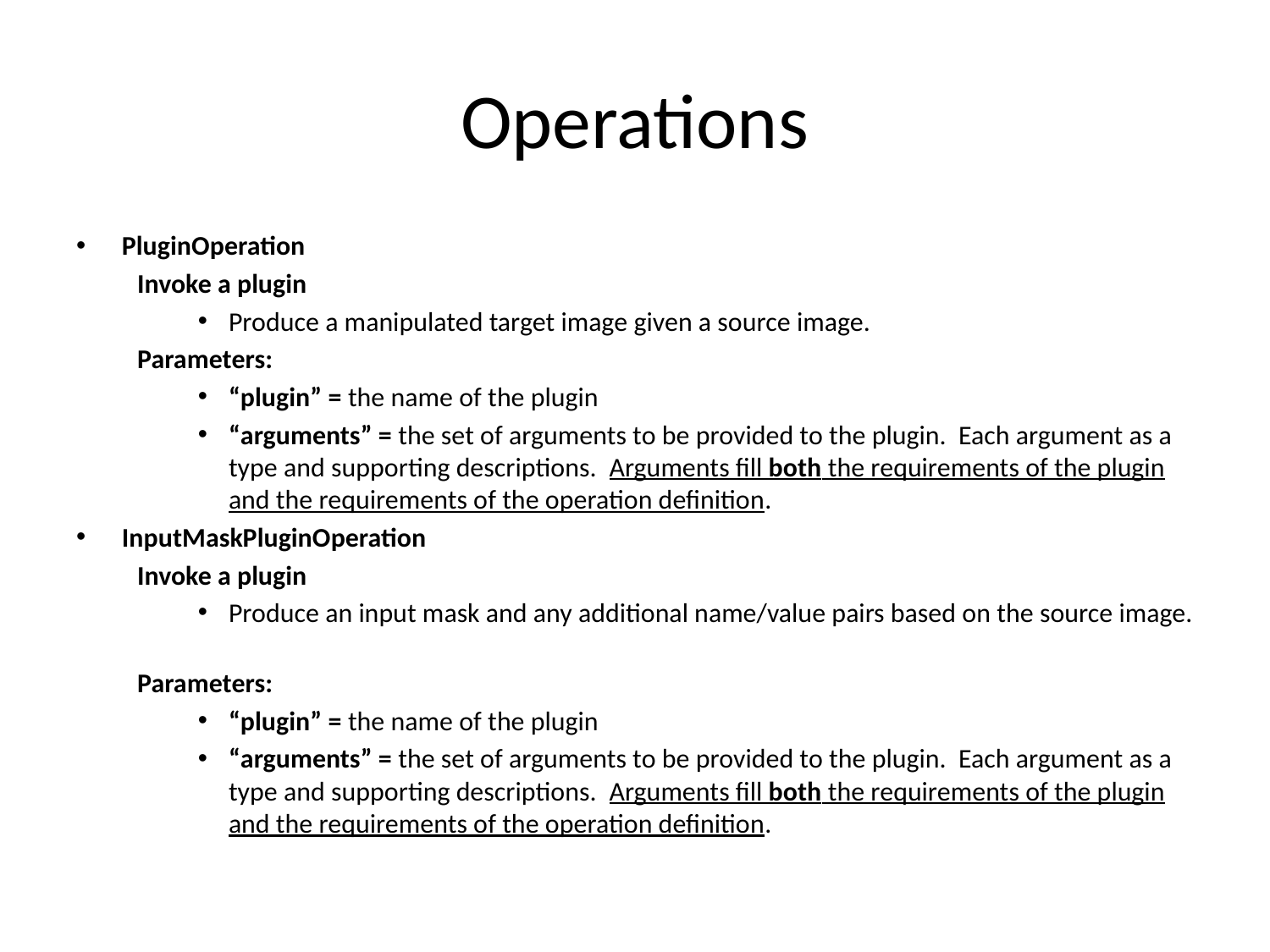

# Operations
PluginOperation
Invoke a plugin
Produce a manipulated target image given a source image.
Parameters:
“plugin” = the name of the plugin
“arguments” = the set of arguments to be provided to the plugin.  Each argument as a type and supporting descriptions.  Arguments fill both the requirements of the plugin and the requirements of the operation definition.
InputMaskPluginOperation
Invoke a plugin
Produce an input mask and any additional name/value pairs based on the source image.
Parameters:
“plugin” = the name of the plugin
“arguments” = the set of arguments to be provided to the plugin.  Each argument as a type and supporting descriptions.  Arguments fill both the requirements of the plugin and the requirements of the operation definition.